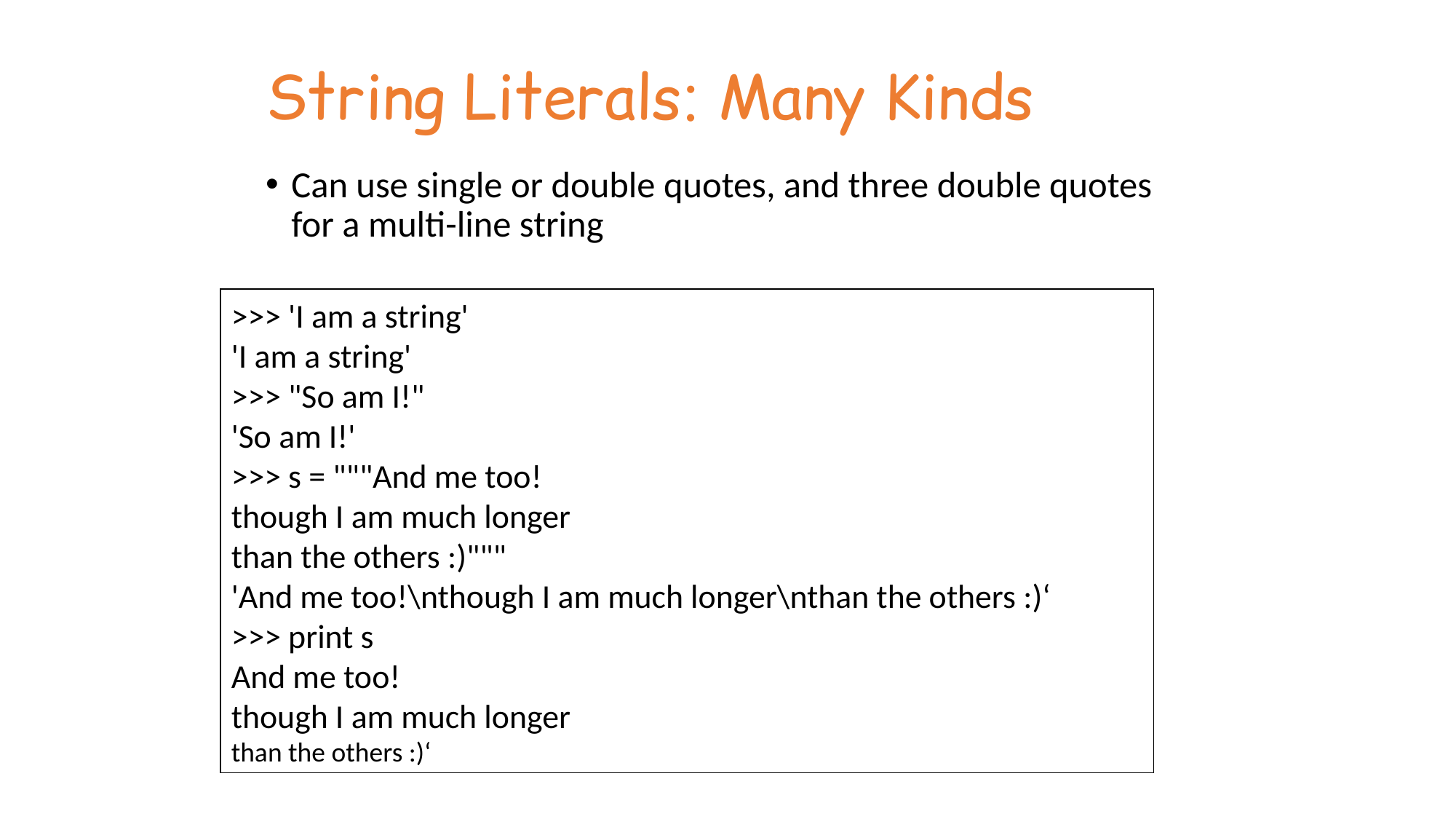

# String Literals: Many Kinds
Can use single or double quotes, and three double quotes for a multi-line string
>>> 'I am a string'
'I am a string'
>>> "So am I!"
'So am I!'
>>> s = """And me too!
though I am much longer
than the others :)"""
'And me too!\nthough I am much longer\nthan the others :)‘
>>> print s
And me too!
though I am much longer
than the others :)‘